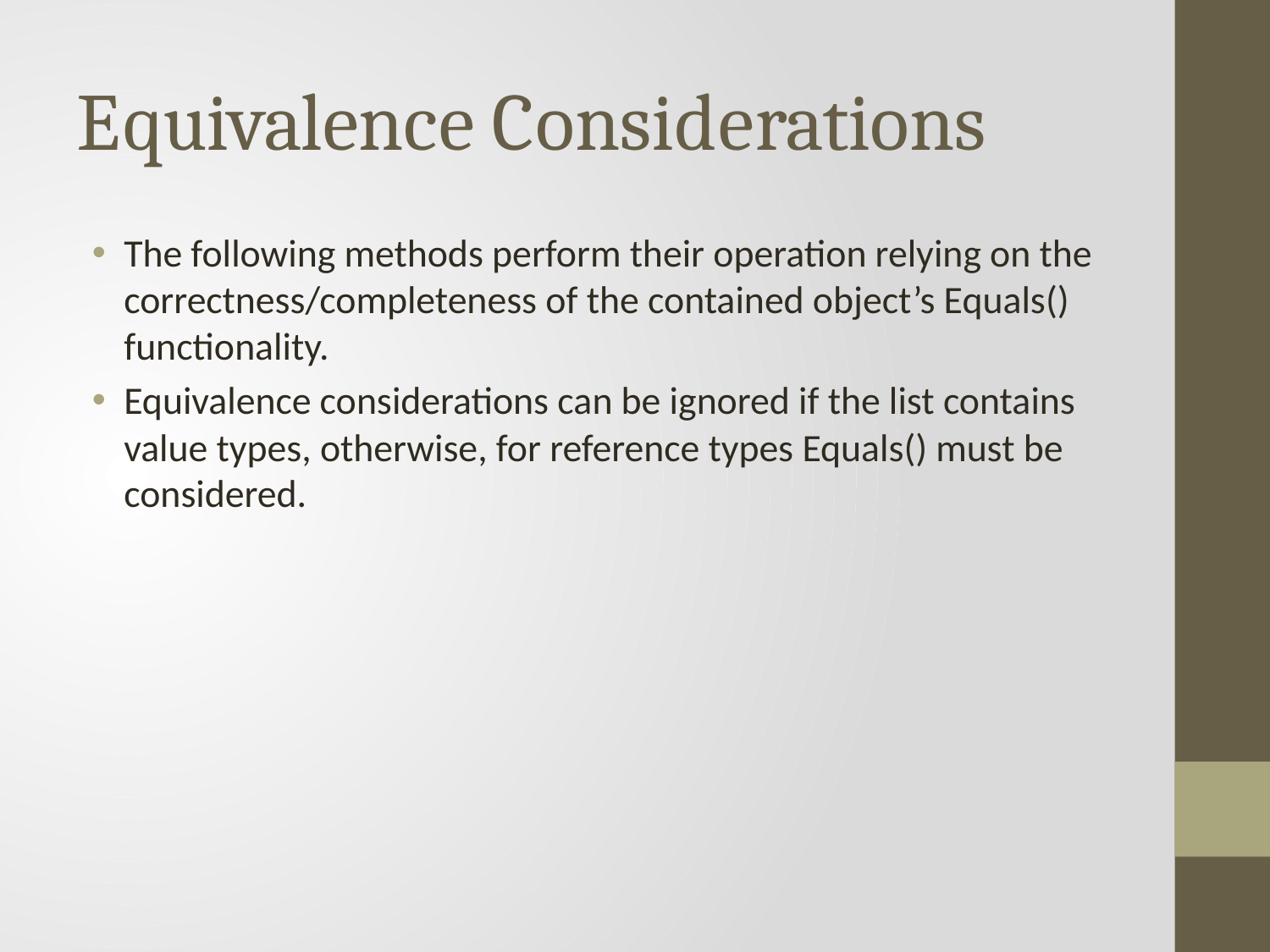

# Equivalence Considerations
The following methods perform their operation relying on the correctness/completeness of the contained object’s Equals() functionality.
Equivalence considerations can be ignored if the list contains value types, otherwise, for reference types Equals() must be considered.